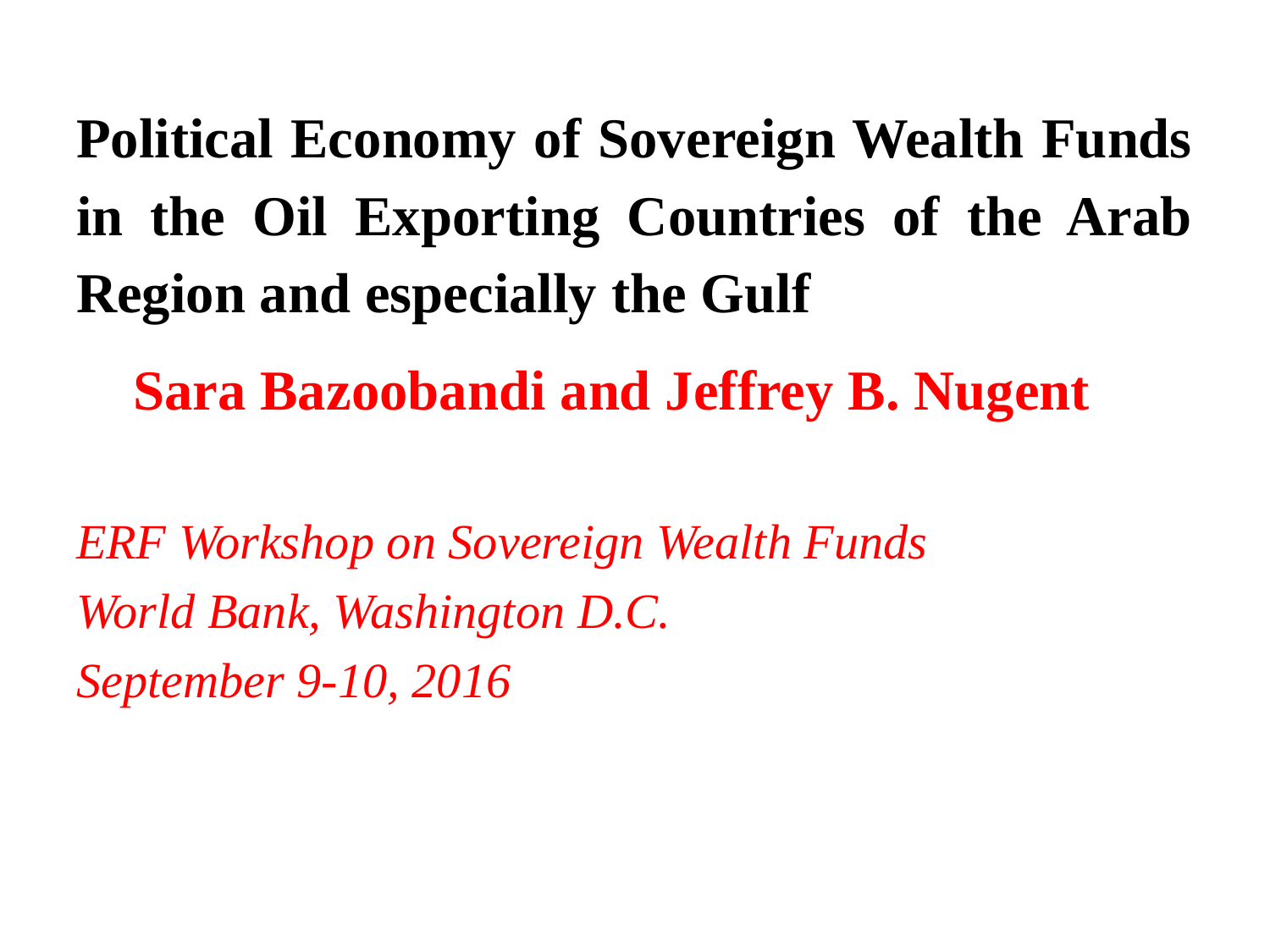

Political Economy of Sovereign Wealth Funds in the Oil Exporting Countries of the Arab Region and especially the Gulf
    Sara Bazoobandi and Jeffrey B. Nugent

ERF Workshop on Sovereign Wealth Funds
World Bank, Washington D.C.
September 9-10, 2016